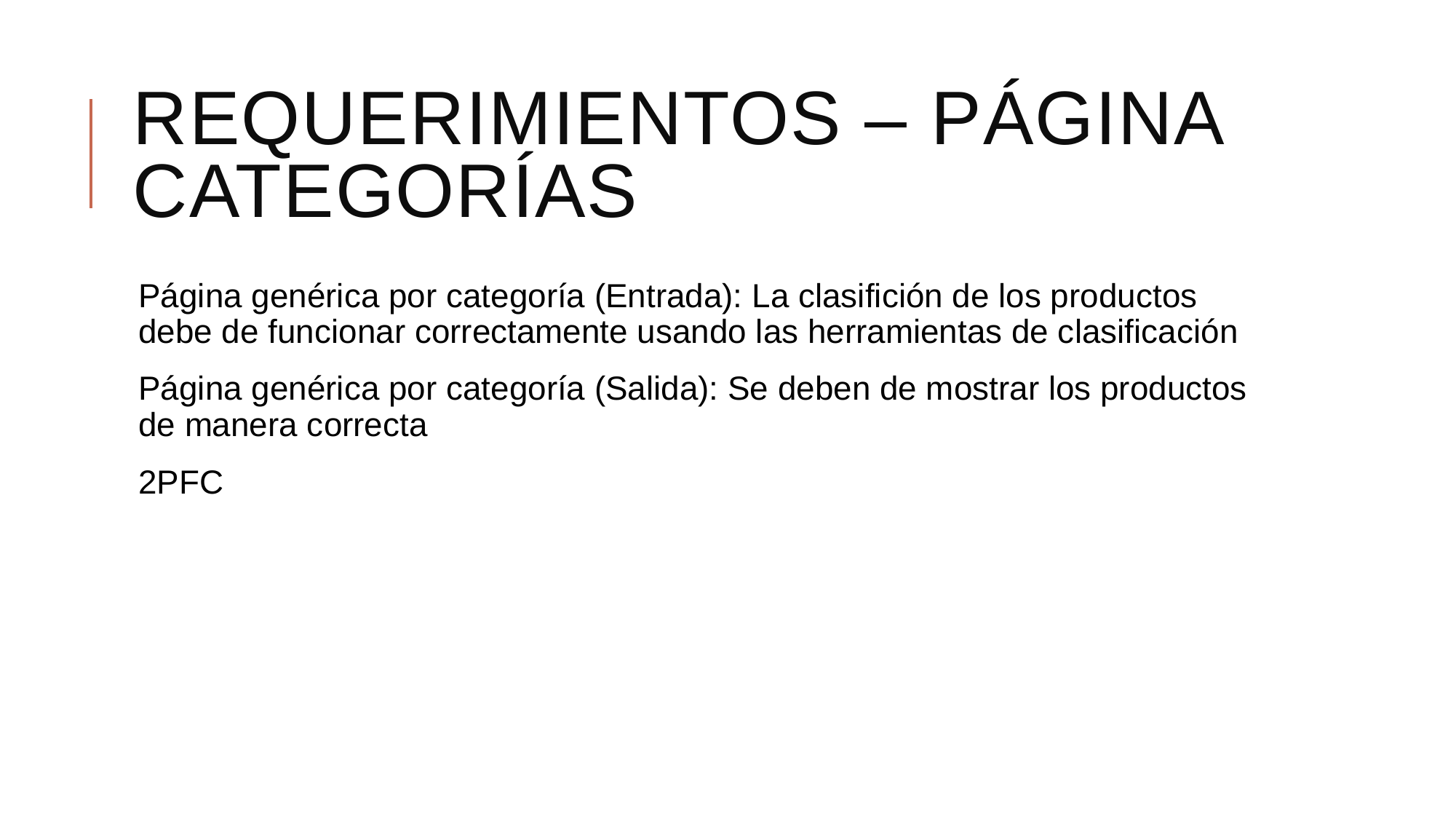

# Requerimientos – Página categorías
Página genérica por categoría (Entrada): La clasifición de los productos debe de funcionar correctamente usando las herramientas de clasificación
Página genérica por categoría (Salida): Se deben de mostrar los productos de manera correcta
2PFC